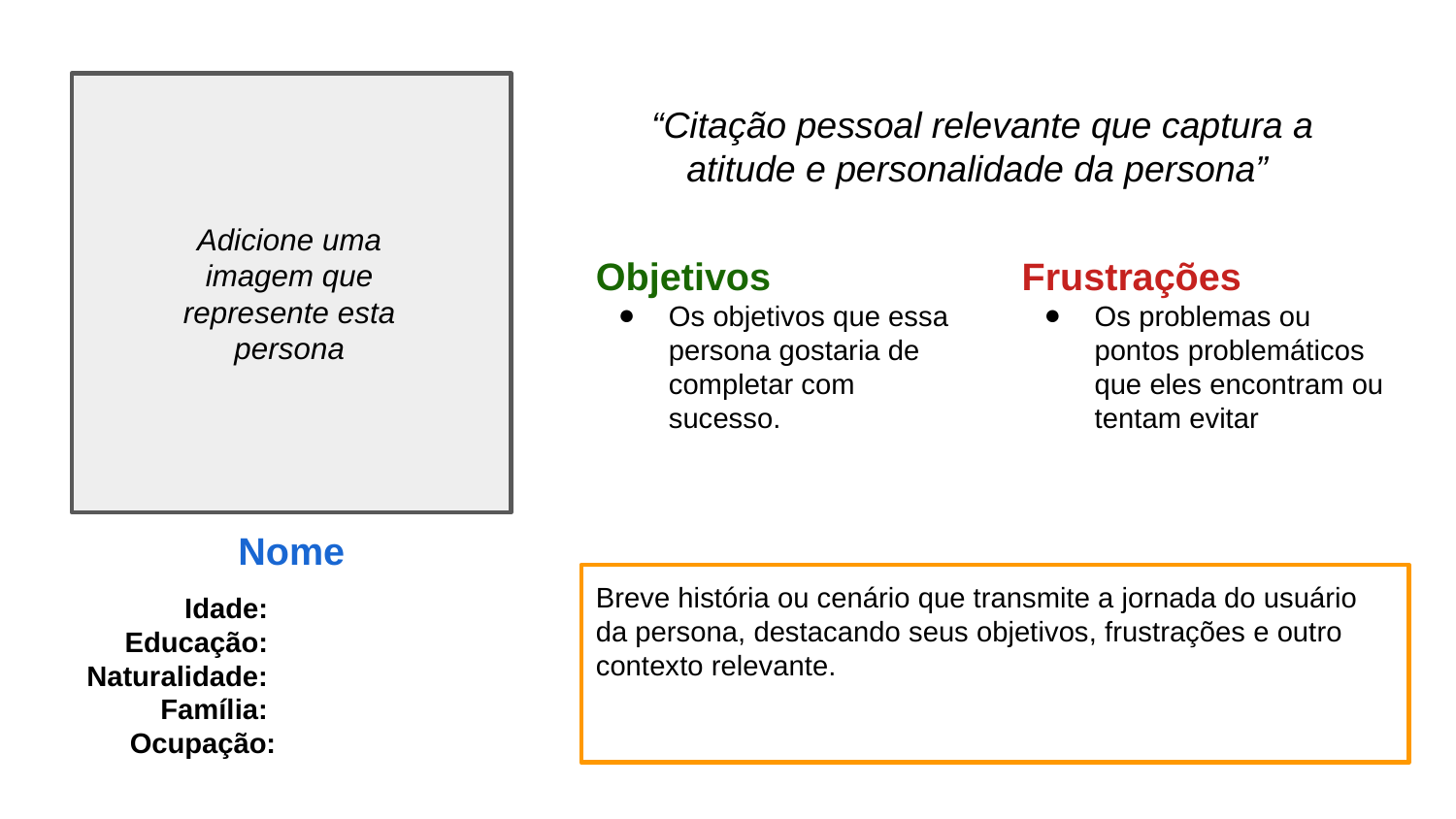

“Citação pessoal relevante que captura a atitude e personalidade da persona”
Adicione uma imagem que represente esta persona
Objetivos
Os objetivos que essa persona gostaria de completar com sucesso.
Frustrações
Os problemas ou pontos problemáticos que eles encontram ou tentam evitar

Nome
Breve história ou cenário que transmite a jornada do usuário da persona, destacando seus objetivos, frustrações e outro contexto relevante.
Idade:
Educação:
Naturalidade:
Família:
Ocupação: